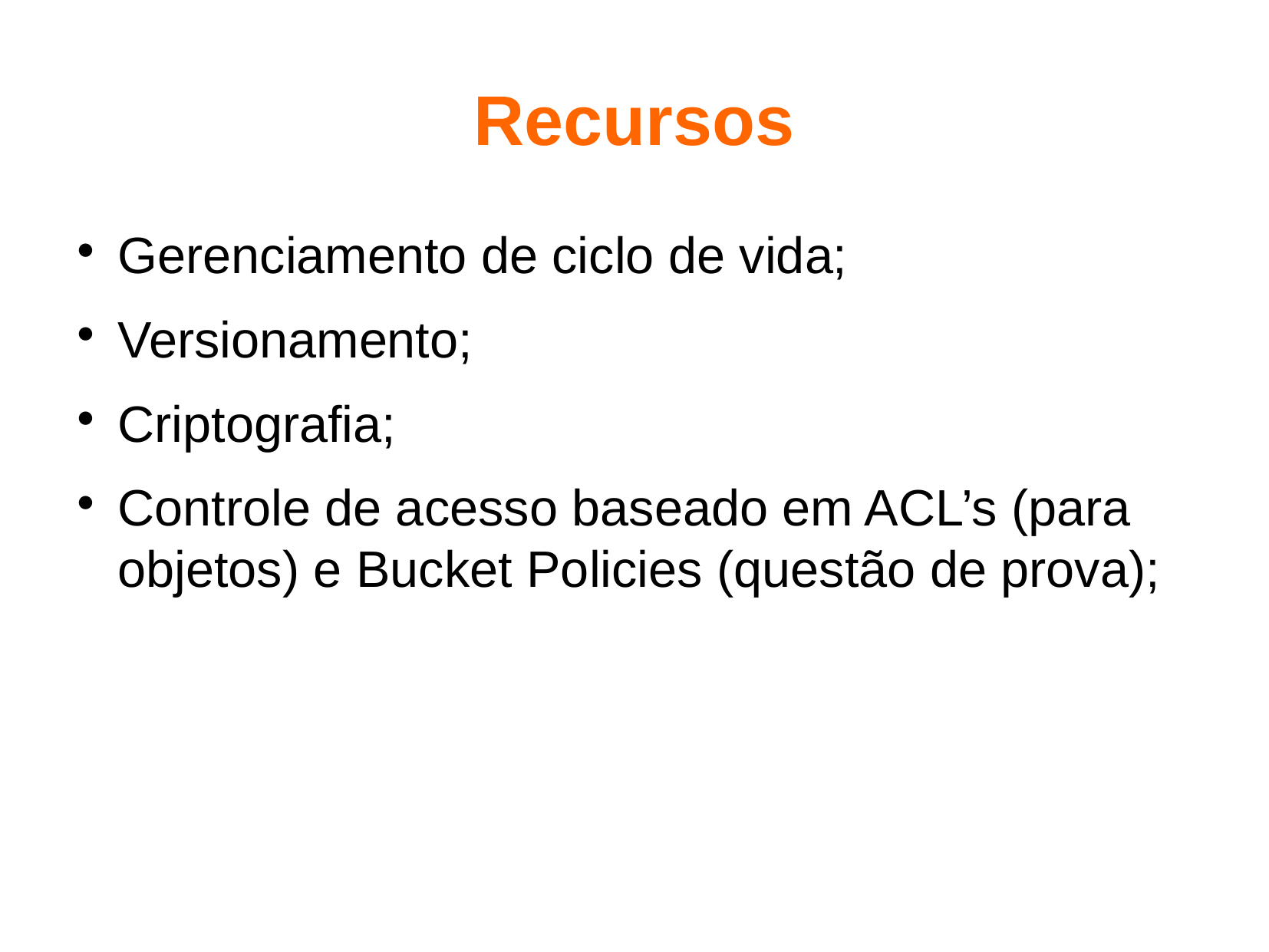

Recursos
Gerenciamento de ciclo de vida;
Versionamento;
Criptografia;
Controle de acesso baseado em ACL’s (para objetos) e Bucket Policies (questão de prova);